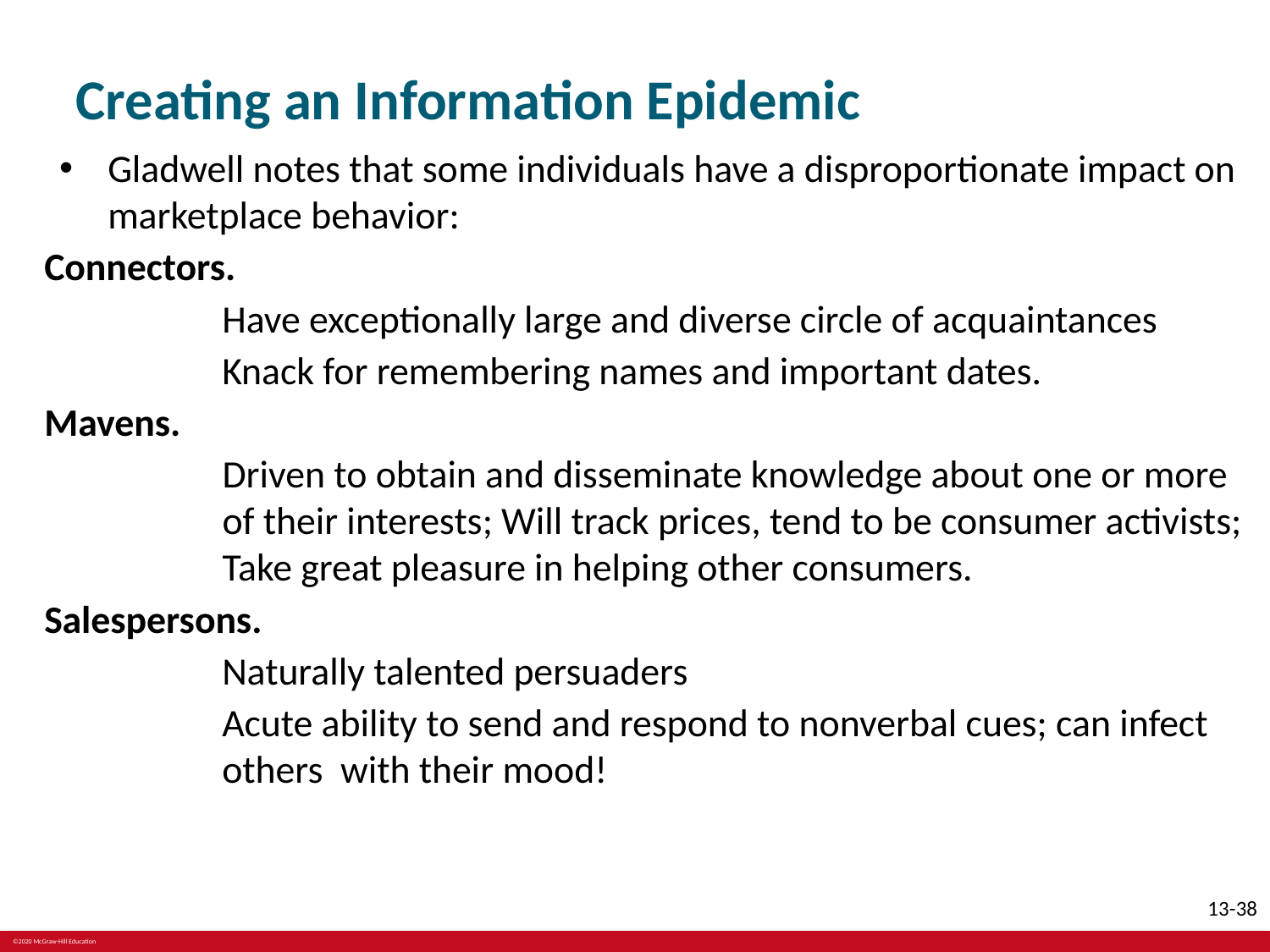

# Creating an Information Epidemic
Gladwell notes that some individuals have a disproportionate impact on marketplace behavior:
Connectors.
Have exceptionally large and diverse circle of acquaintances
Knack for remembering names and important dates.
Mavens.
Driven to obtain and disseminate knowledge about one or more of their interests; Will track prices, tend to be consumer activists; Take great pleasure in helping other consumers.
Salespersons.
Naturally talented persuaders
Acute ability to send and respond to nonverbal cues; can infect others  with their mood!